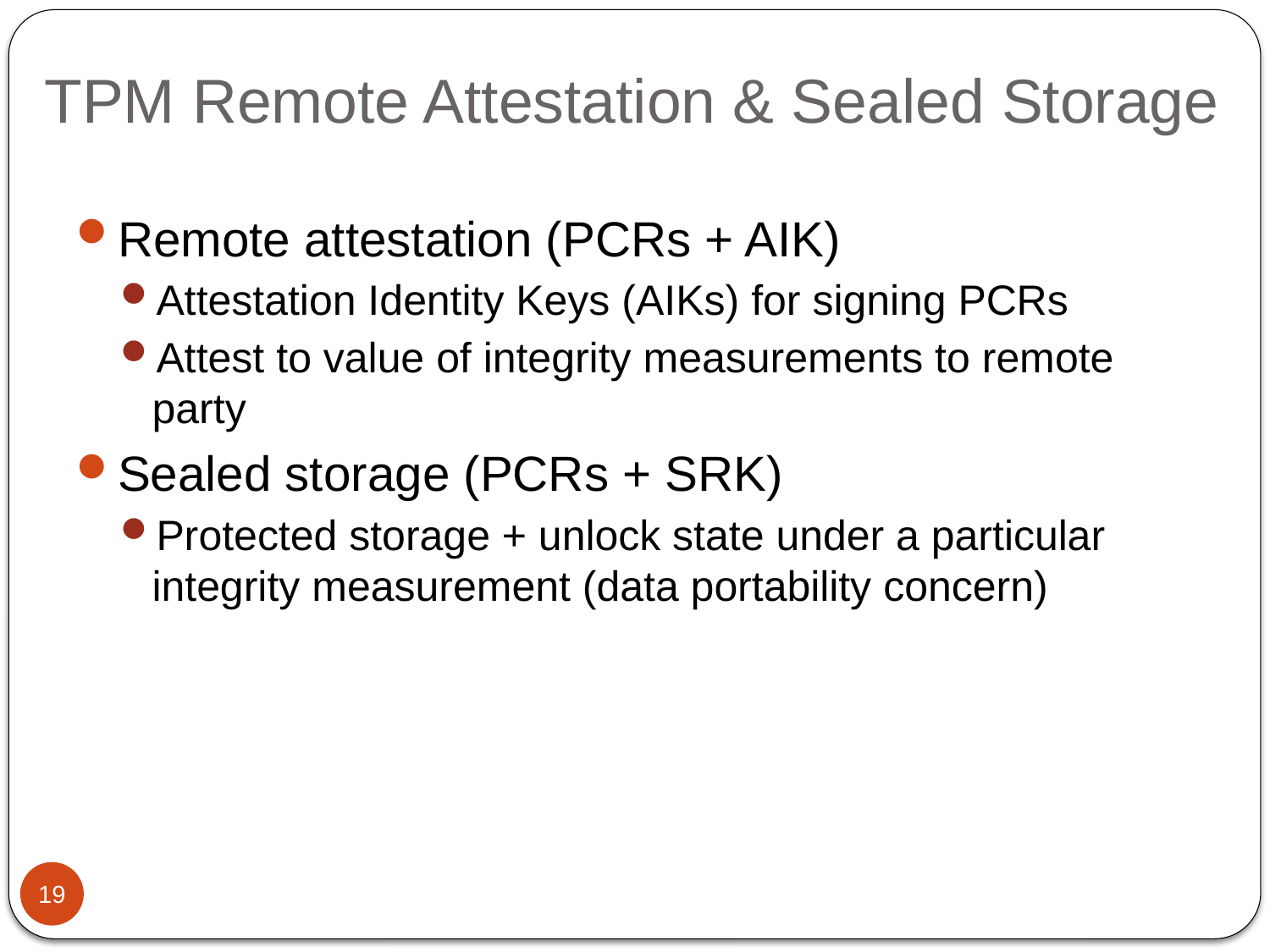

# TPM Remote Attestation & Sealed Storage
Remote attestation (PCRs + AIK)
Attestation Identity Keys (AIKs) for signing PCRs
Attest to value of integrity measurements to remote party
Sealed storage (PCRs + SRK)
Protected storage + unlock state under a particular integrity measurement (data portability concern)

19